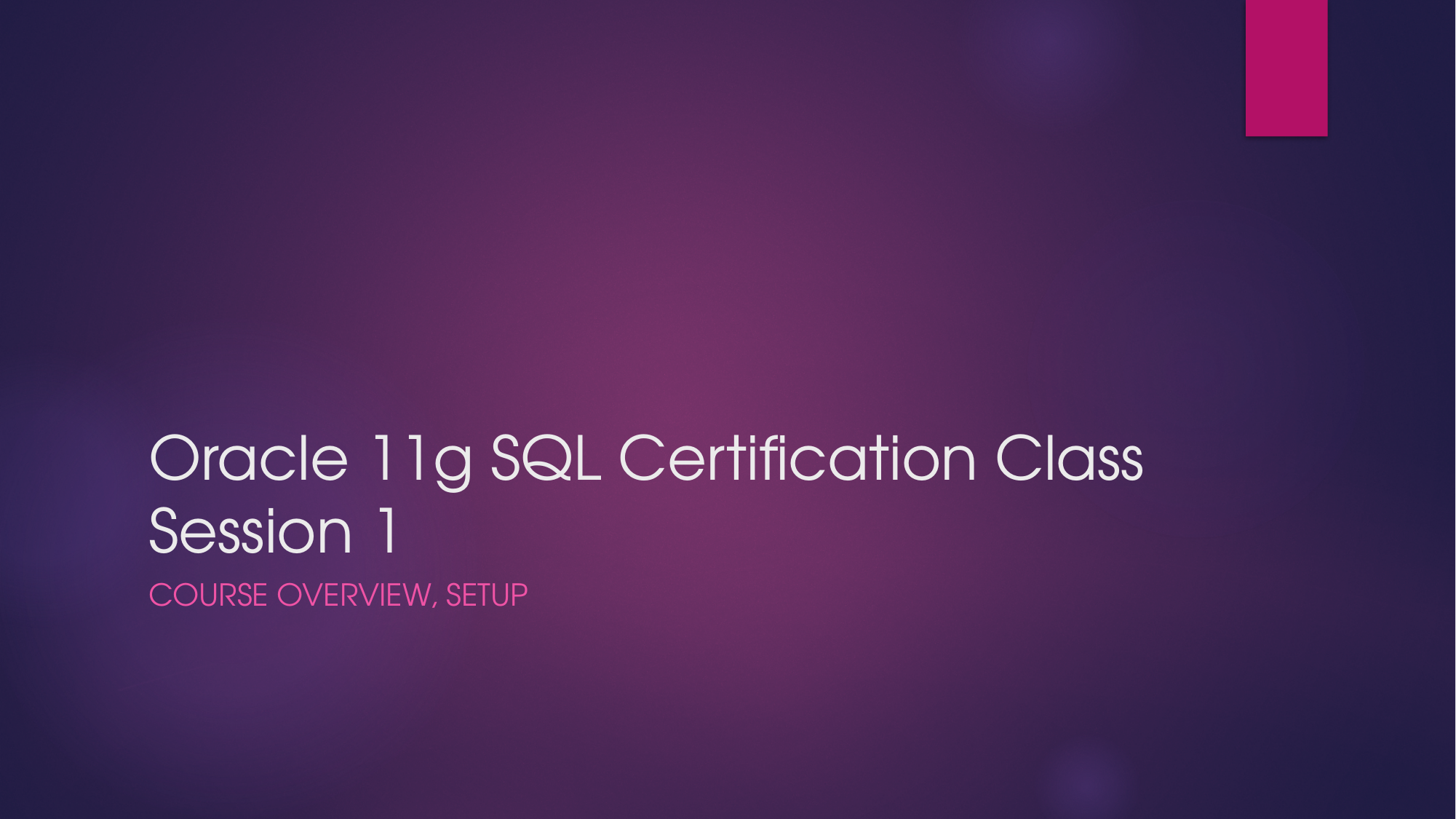

# Oracle 11g SQL Certification Class Session 1
Course overview, setup